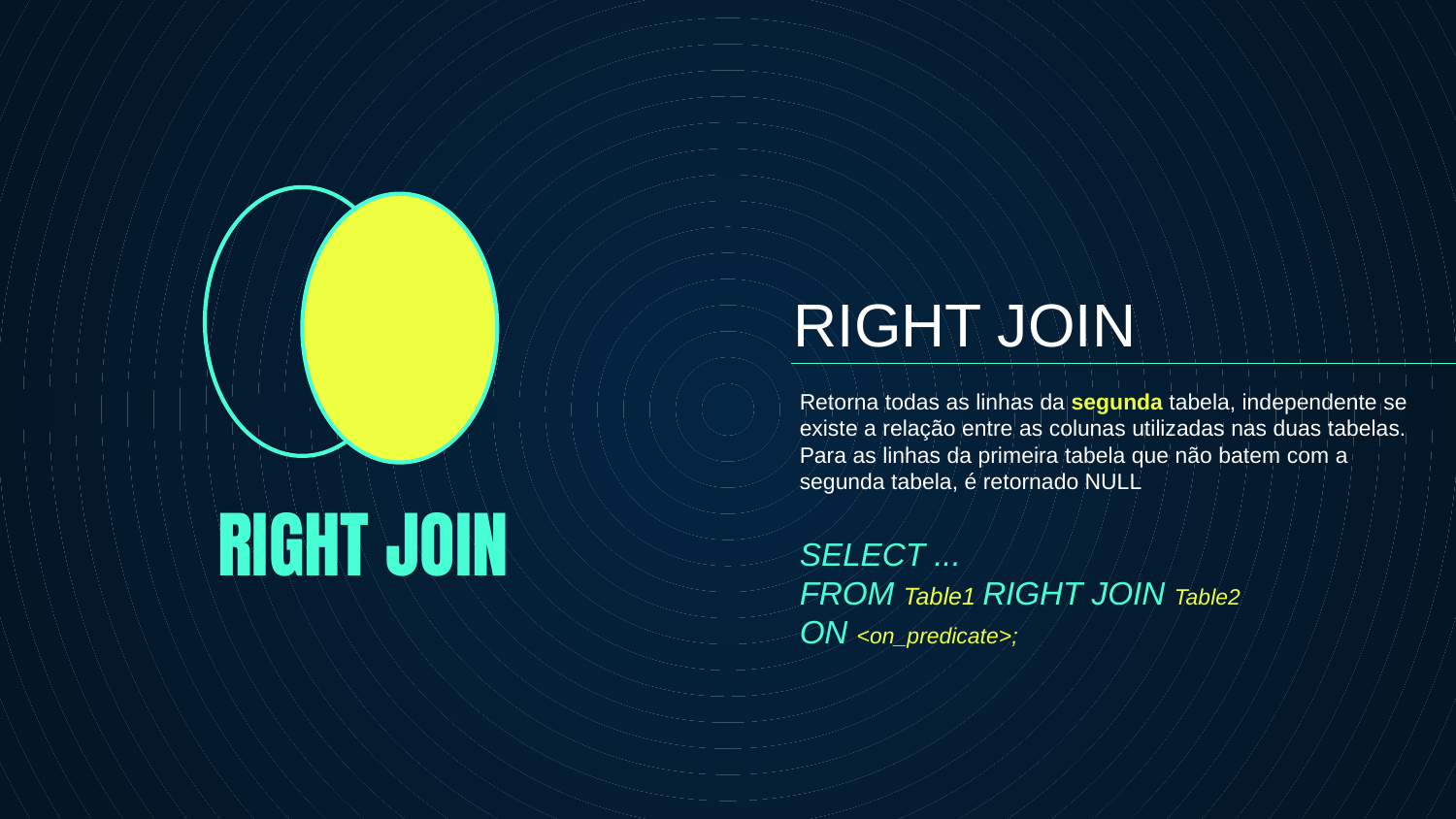

# RIGHT JOIN
Retorna todas as linhas da segunda tabela, independente se existe a relação entre as colunas utilizadas nas duas tabelas. Para as linhas da primeira tabela que não batem com a segunda tabela, é retornado NULL

RIGHT JOIN
SELECT ...
FROM Table1 RIGHT JOIN Table2
ON <on_predicate>;